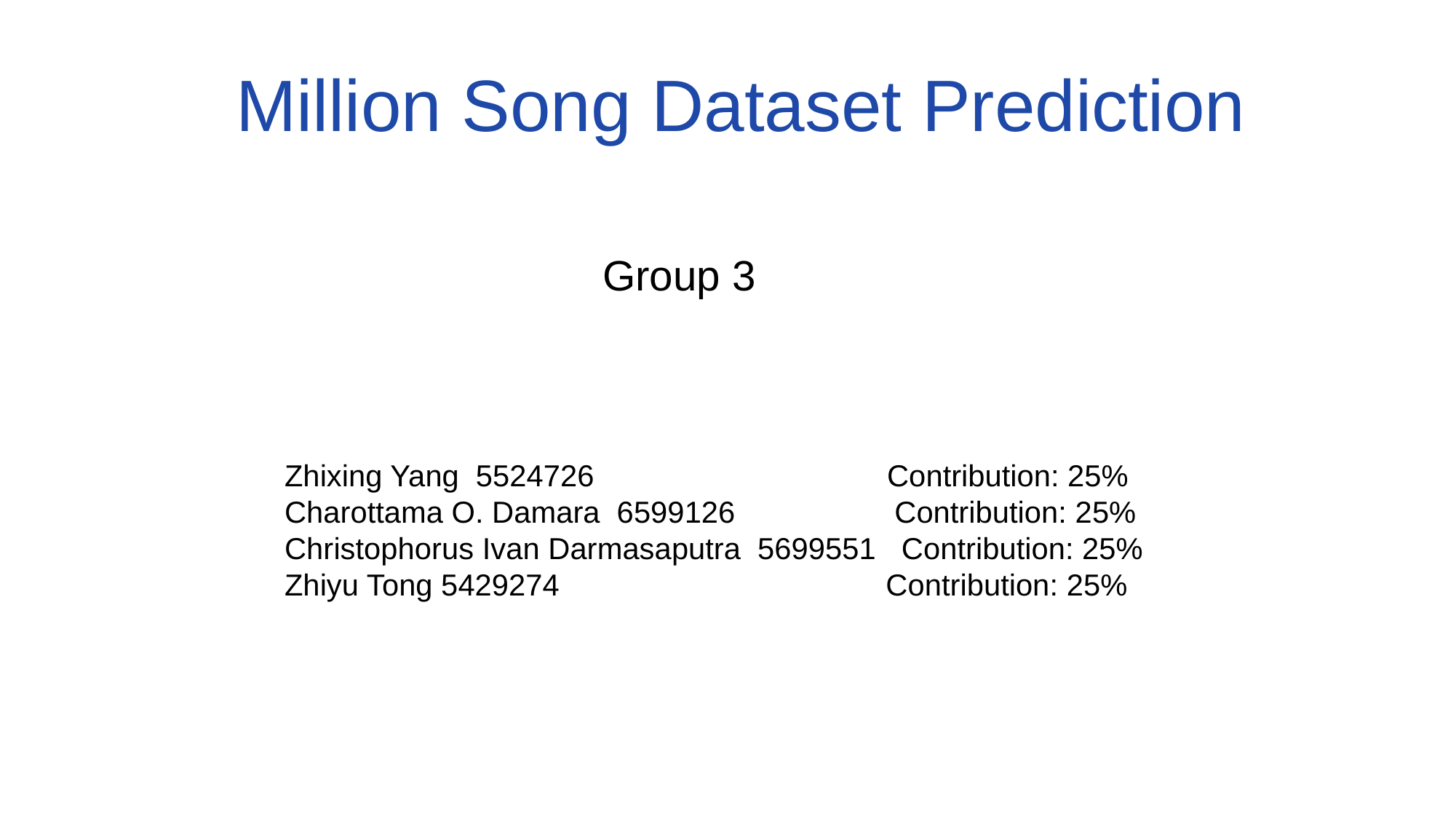

Million Song Dataset Prediction
Group 3
Zhixing Yang  5524726                                   Contribution: 25%
Charottama O. Damara  6599126                   Contribution: 25%
Christophorus Ivan Darmasaputra  5699551   Contribution: 25%
Zhiyu Tong 5429274                                       Contribution: 25%